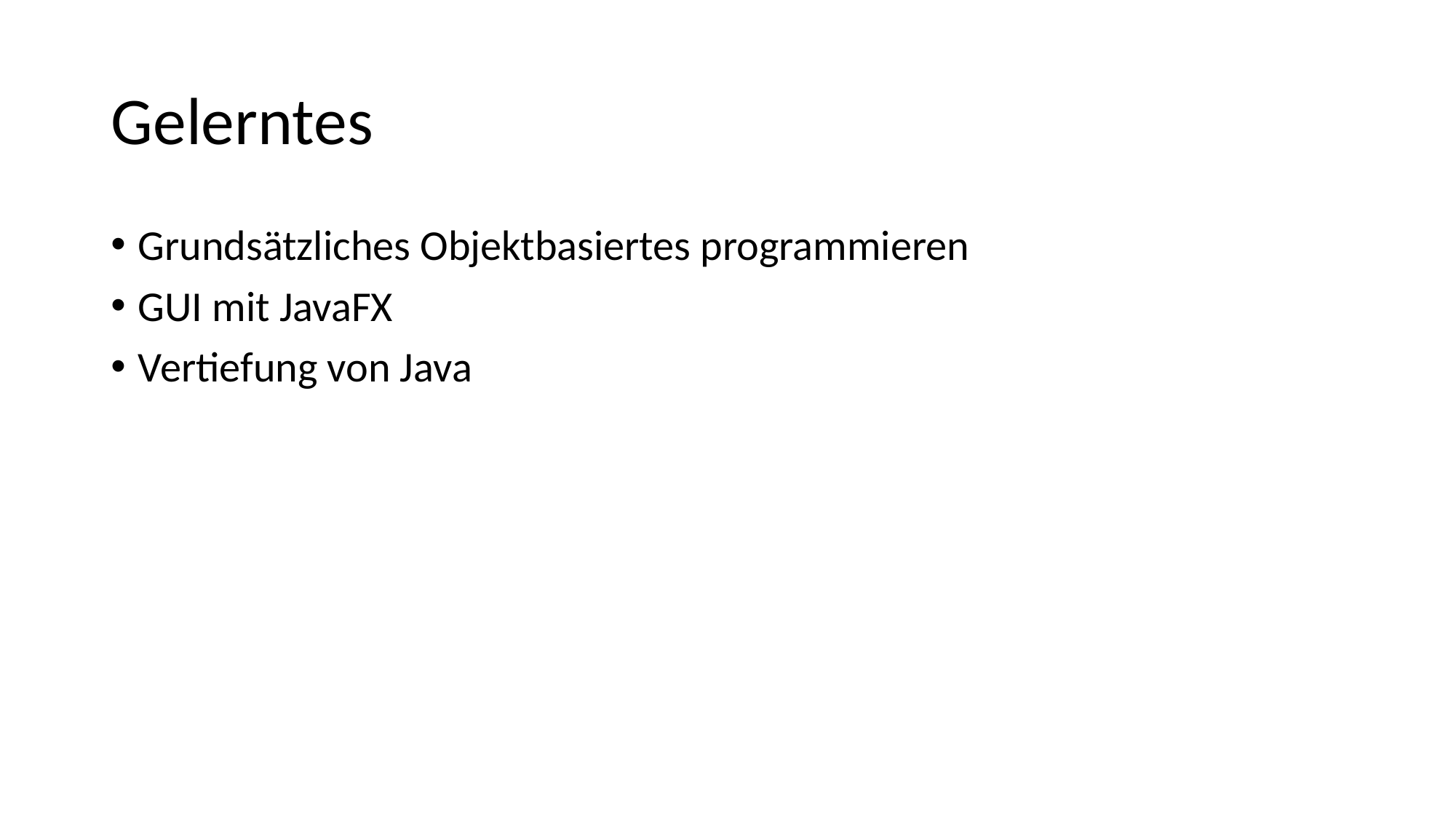

# Gelerntes
Grundsätzliches Objektbasiertes programmieren
GUI mit JavaFX
Vertiefung von Java